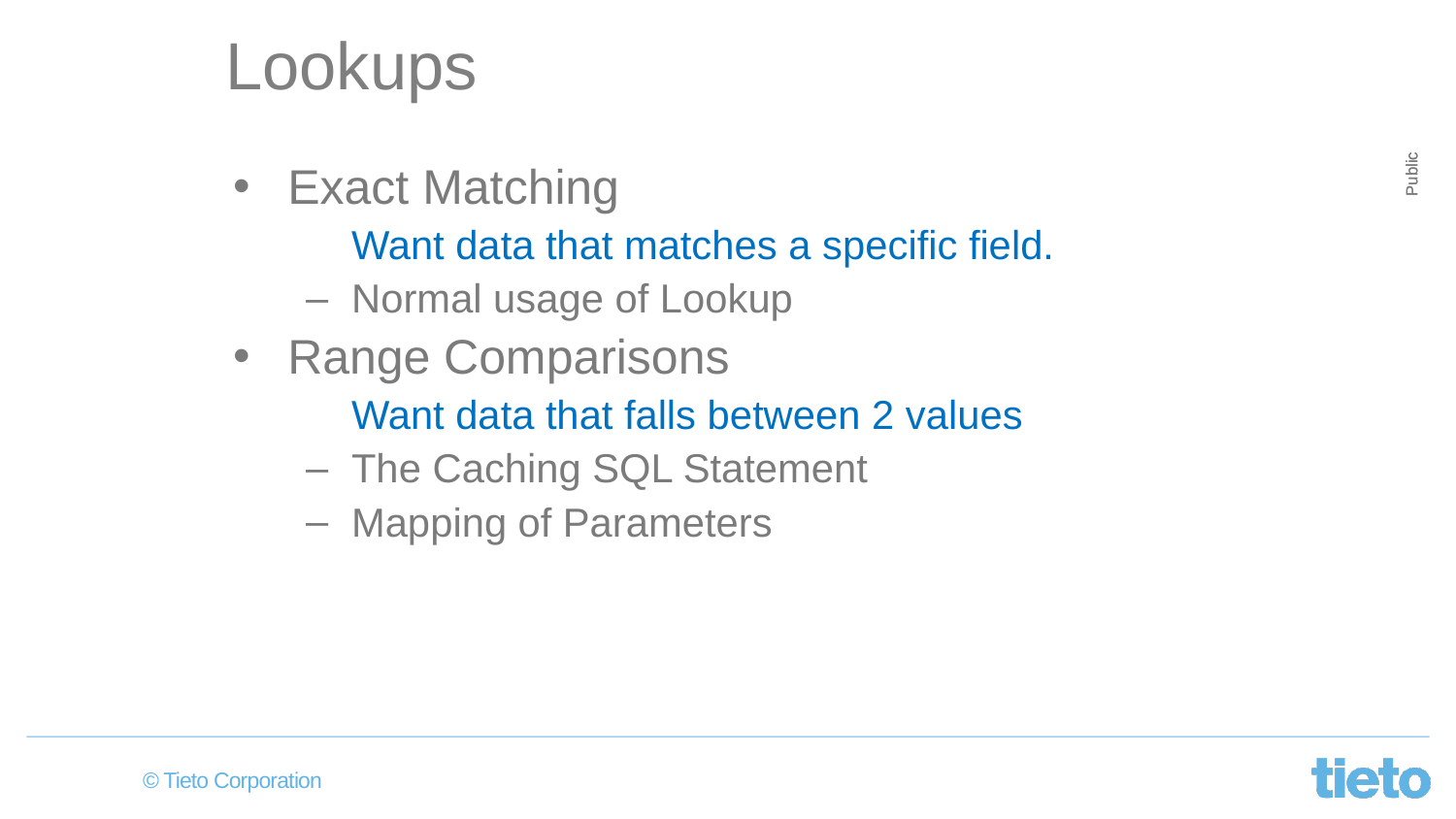

Lookups
Exact Matching
	Want data that matches a specific field.
Normal usage of Lookup
Range Comparisons
	Want data that falls between 2 values
The Caching SQL Statement
Mapping of Parameters